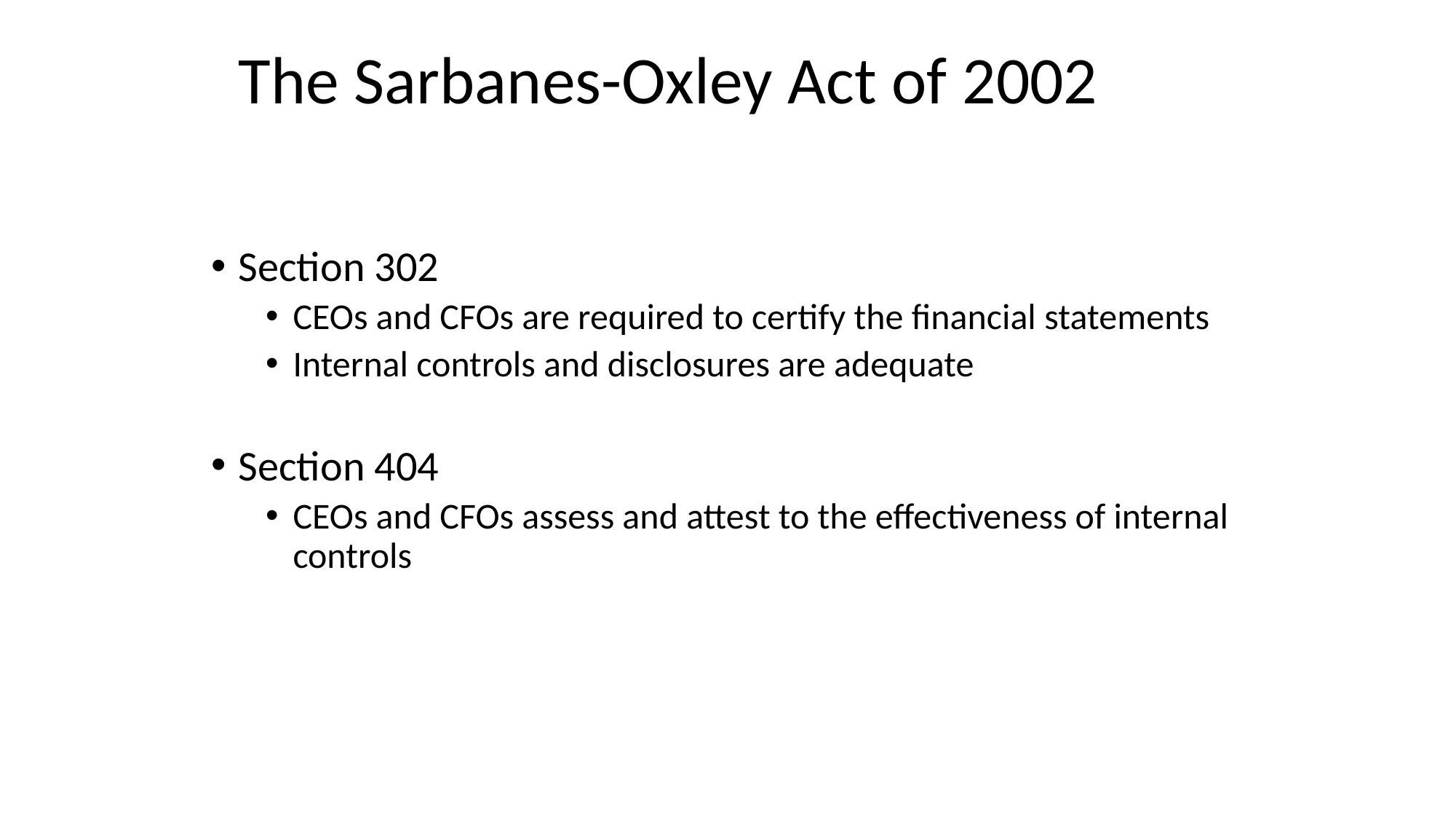

# The Sarbanes-Oxley Act of 2002
Section 302
CEOs and CFOs are required to certify the financial statements
Internal controls and disclosures are adequate

Section 404
CEOs and CFOs assess and attest to the effectiveness of internal controls